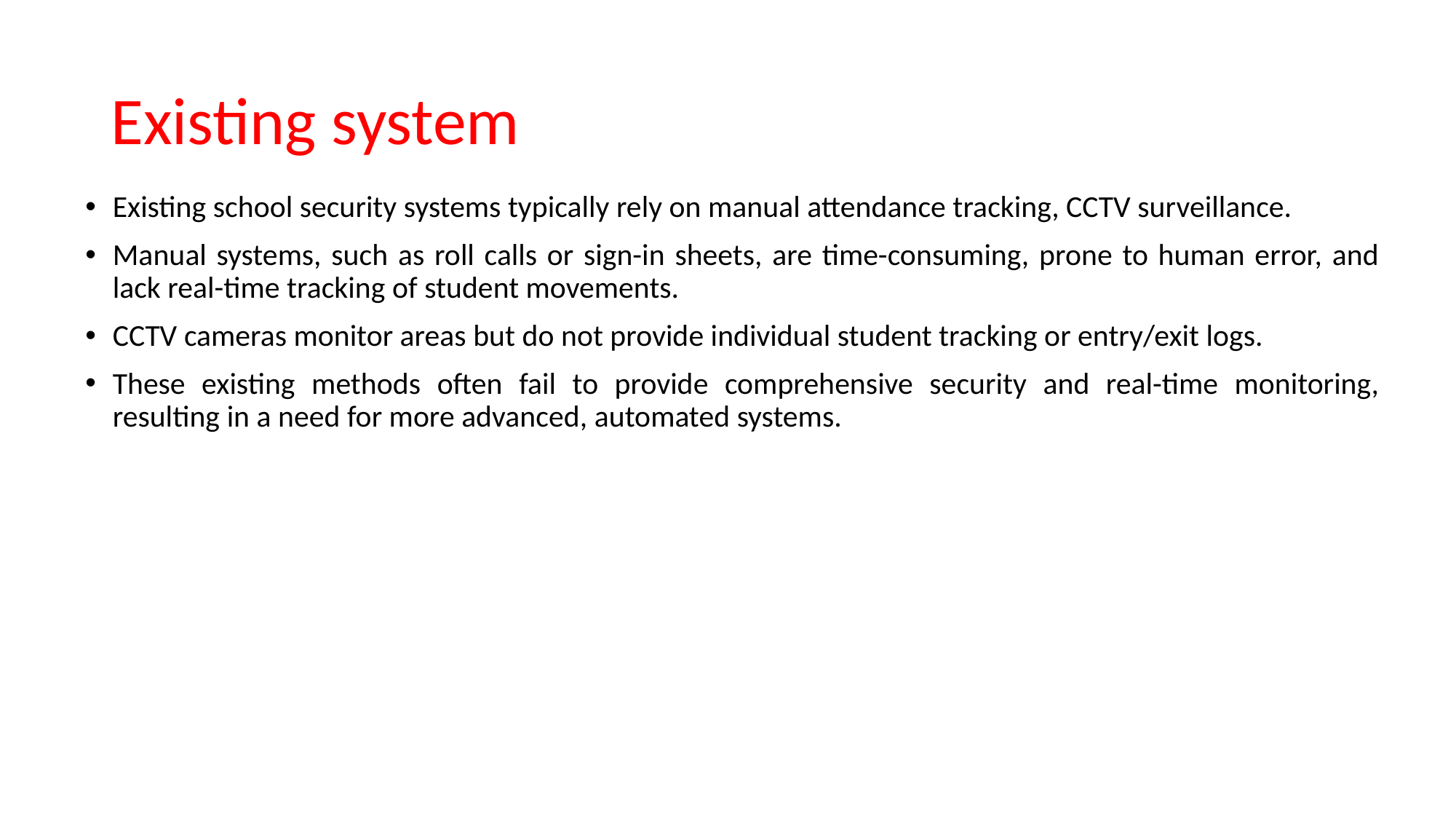

# Existing system
Existing school security systems typically rely on manual attendance tracking, CCTV surveillance.
Manual systems, such as roll calls or sign-in sheets, are time-consuming, prone to human error, and lack real-time tracking of student movements.
CCTV cameras monitor areas but do not provide individual student tracking or entry/exit logs.
These existing methods often fail to provide comprehensive security and real-time monitoring, resulting in a need for more advanced, automated systems.